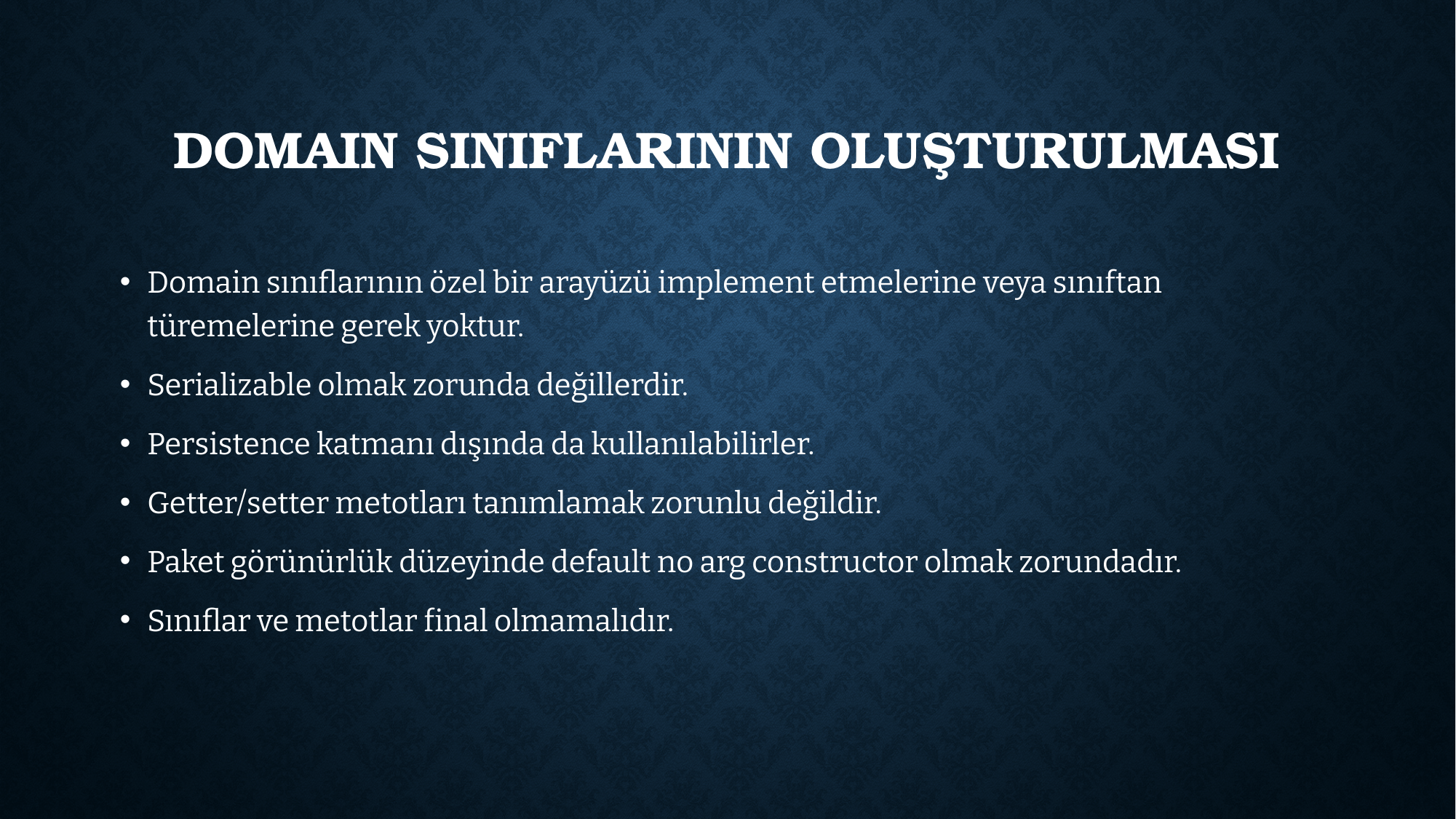

# Domain Sınıflarının Oluşturulması
Domain sınıflarının özel bir arayüzü implement etmelerine veya sınıftan türemelerine gerek yoktur.
Serializable olmak zorunda değillerdir.
Persistence katmanı dışında da kullanılabilirler.
Getter/setter metotları tanımlamak zorunlu değildir.
Paket görünürlük düzeyinde default no arg constructor olmak zorundadır.
Sınıflar ve metotlar final olmamalıdır.